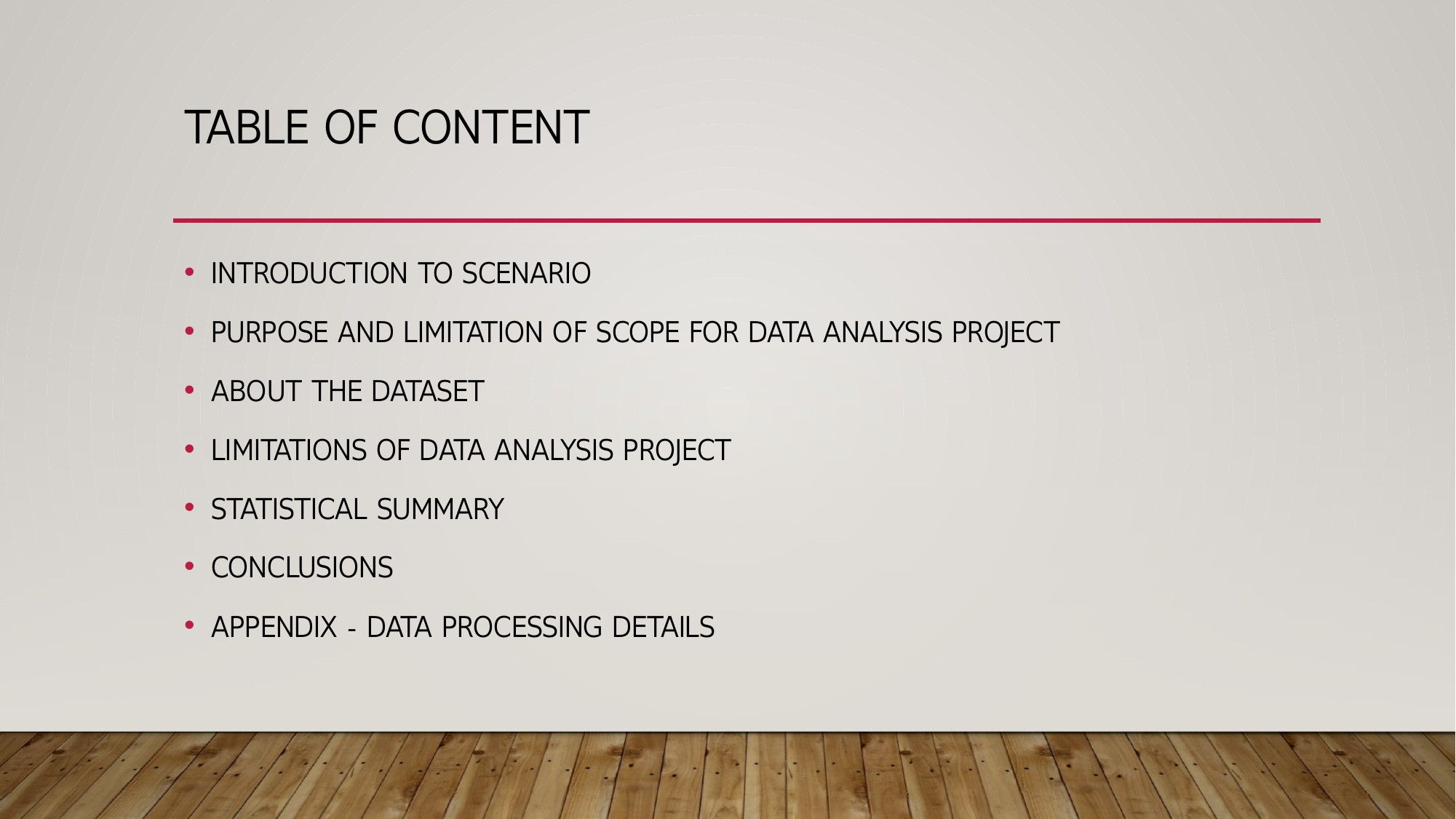

# Table of content
INTRODUCTION TO SCENARIO
PURPOSE AND LIMITATION OF SCOPE FOR DATA ANALYSIS PROJECT
ABOUT THE DATASET
Limitations of data analysis project
Statistical summary
CONCLUSIONS
Appendix - DATA PROCESSING DETAILS